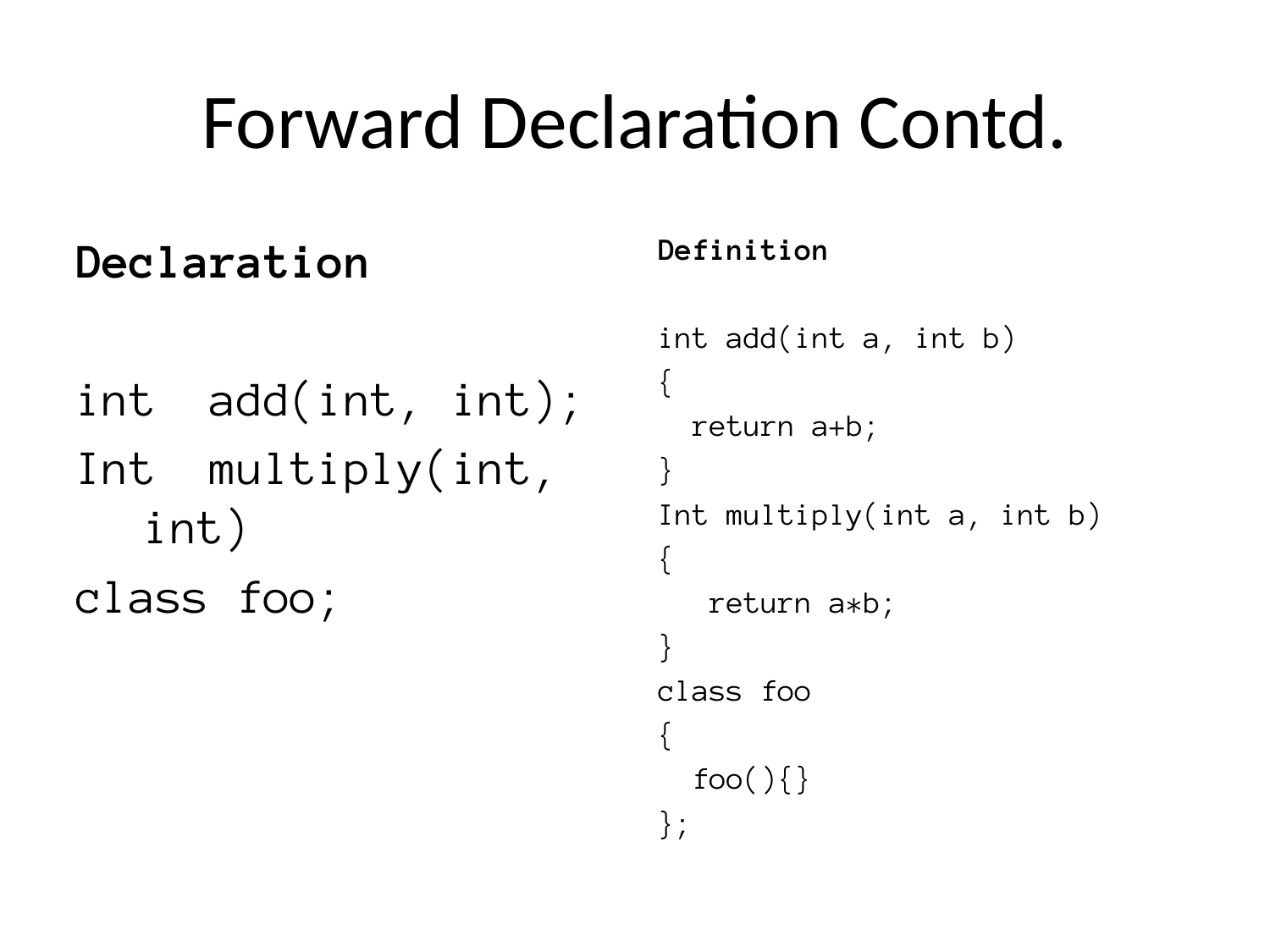

# Forward Declaration Contd.
Declaration

int  add(int, int);
Int  multiply(int, int)
class foo;
Definition

int add(int a, int b)
{
  return a+b;
}
Int multiply(int a, int b)
{
   return a*b;
}
class foo
{
  foo(){}
};